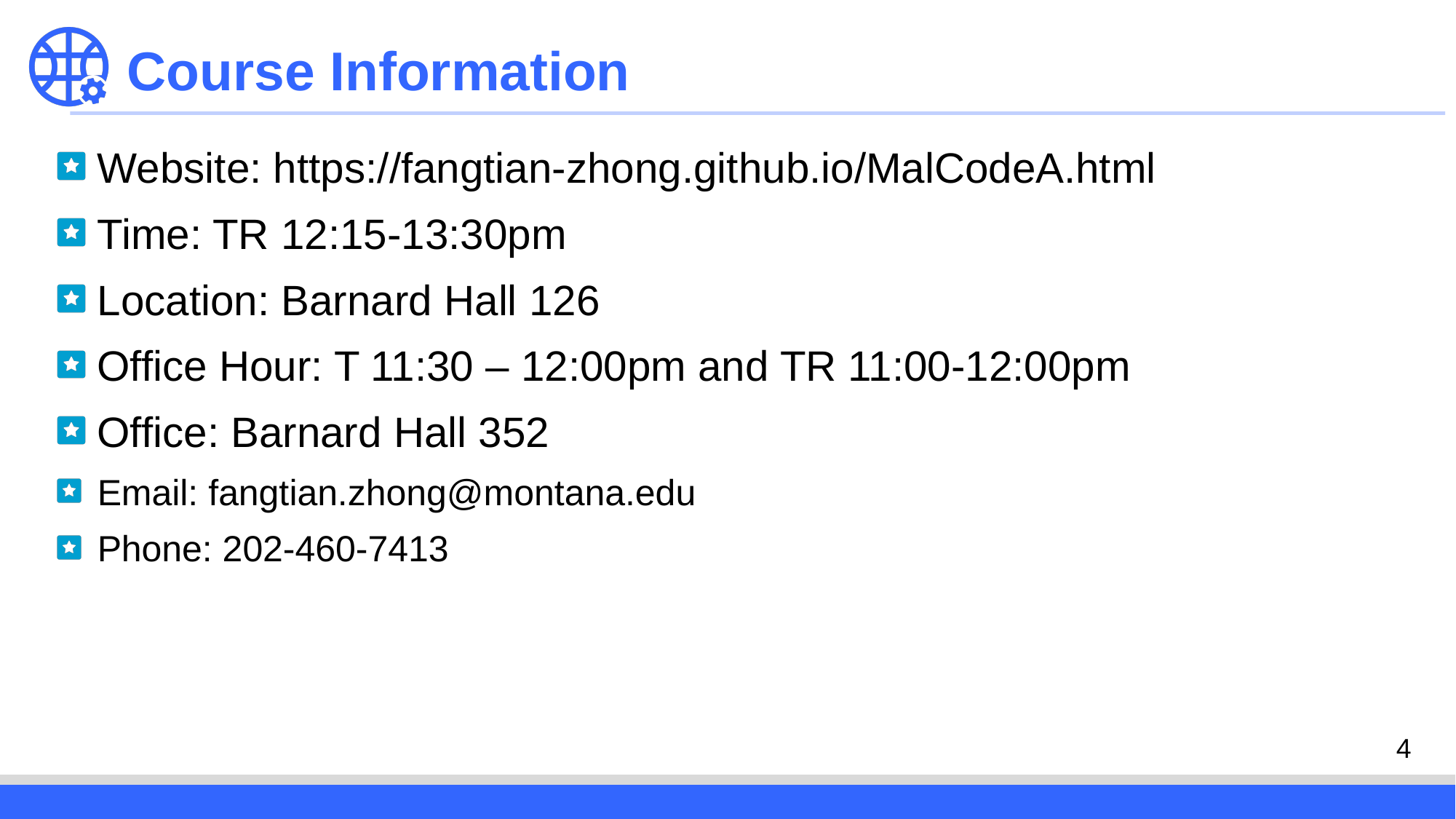

Course Information
Website: https://fangtian-zhong.github.io/MalCodeA.html
Time: TR 12:15-13:30pm
Location: Barnard Hall 126
Office Hour: T 11:30 – 12:00pm and TR 11:00-12:00pm
Office: Barnard Hall 352
Email: fangtian.zhong@montana.edu
Phone: 202-460-7413